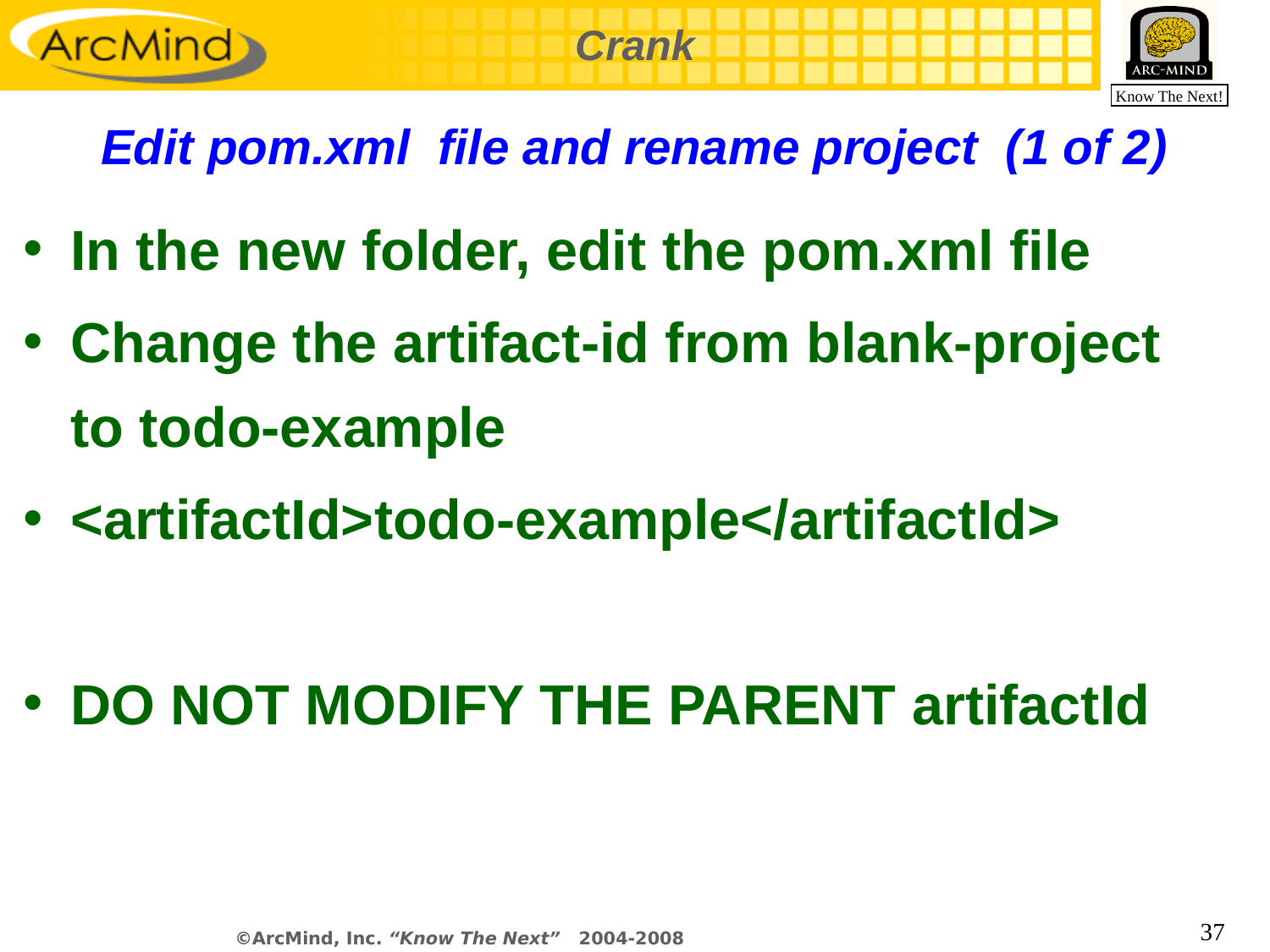

# Edit pom.xml  file and rename project  (1 of 2)
In the new folder, edit the pom.xml file
Change the artifact-id from blank-project to todo-example
<artifactId>todo-example</artifactId>

DO NOT MODIFY THE PARENT artifactId
37
©ArcMind, Inc. “Know The Next”   2004-2008